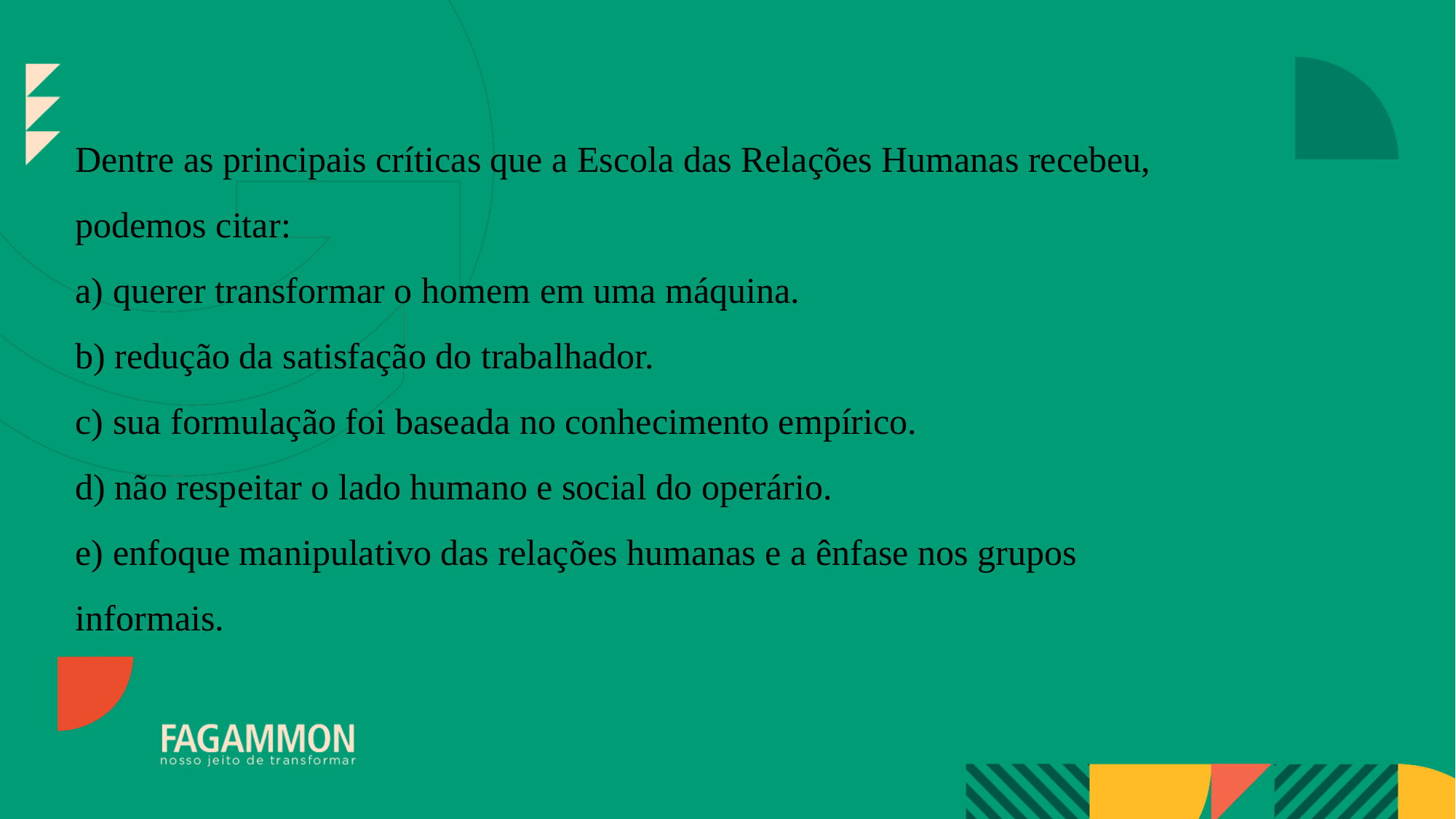

Dentre as principais críticas que a Escola das Relações Humanas recebeu, podemos citar:
a) querer transformar o homem em uma máquina.
b) redução da satisfação do trabalhador.
c) sua formulação foi baseada no conhecimento empírico.
d) não respeitar o lado humano e social do operário.
e) enfoque manipulativo das relações humanas e a ênfase nos grupos informais.